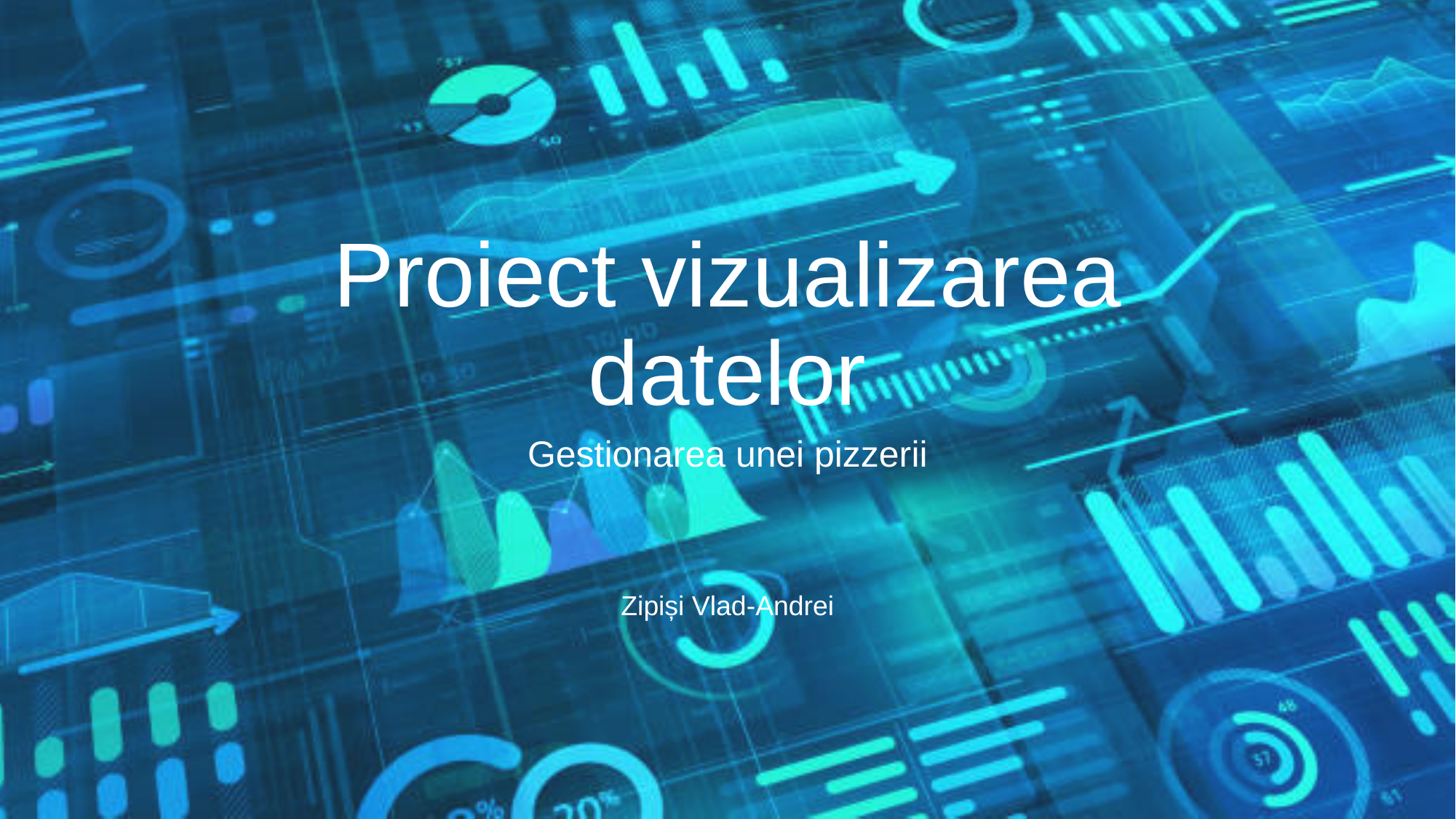

# Proiect vizualizarea datelor
Gestionarea unei pizzerii
Zipiși Vlad-Andrei